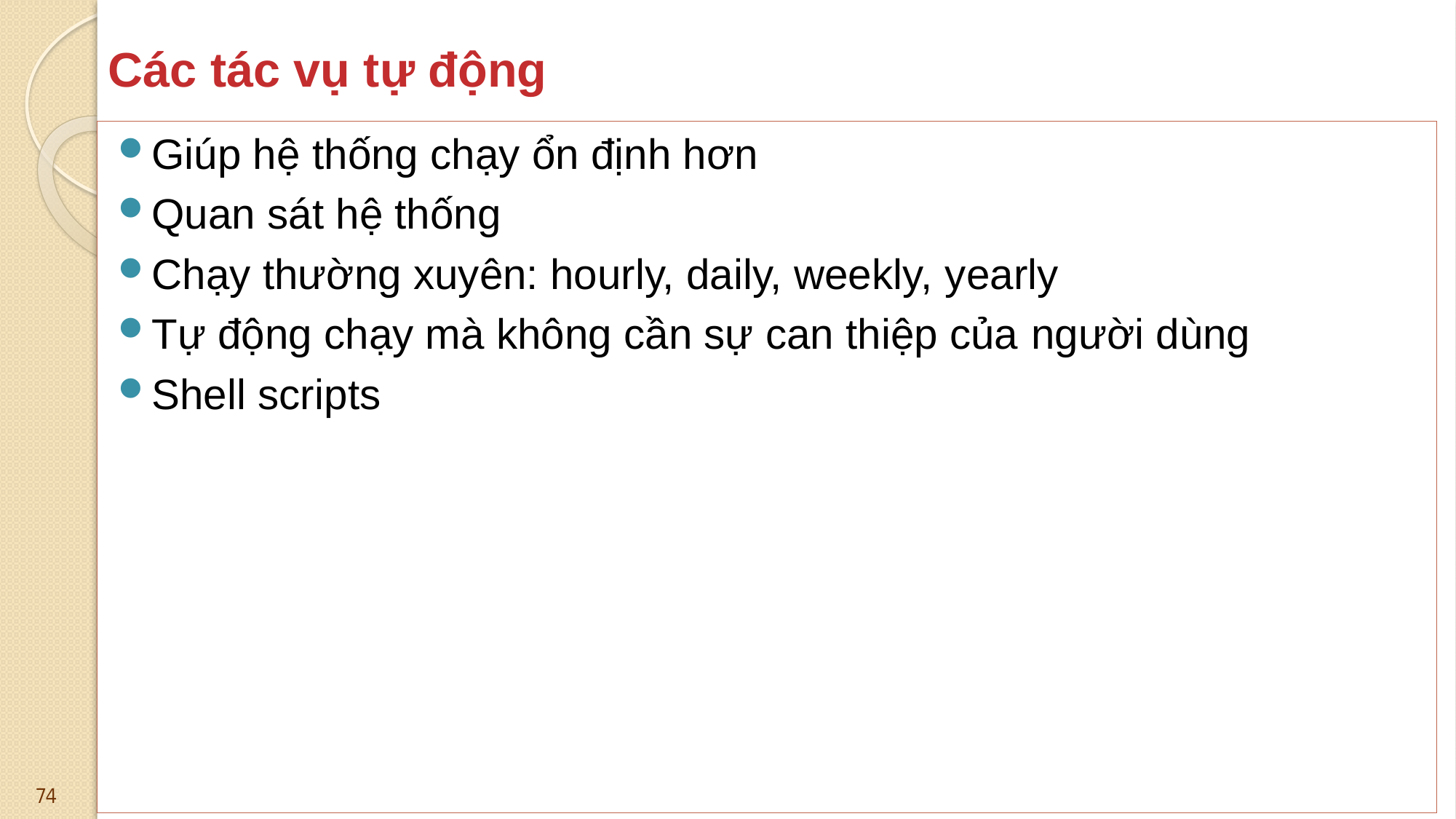

# Các tác vụ tự động
Giúp hệ thống chạy ổn định hơn
Quan sát hệ thống
Chạy thường xuyên: hourly, daily, weekly, yearly
Tự động chạy mà không cần sự can thiệp của người dùng
Shell scripts
74